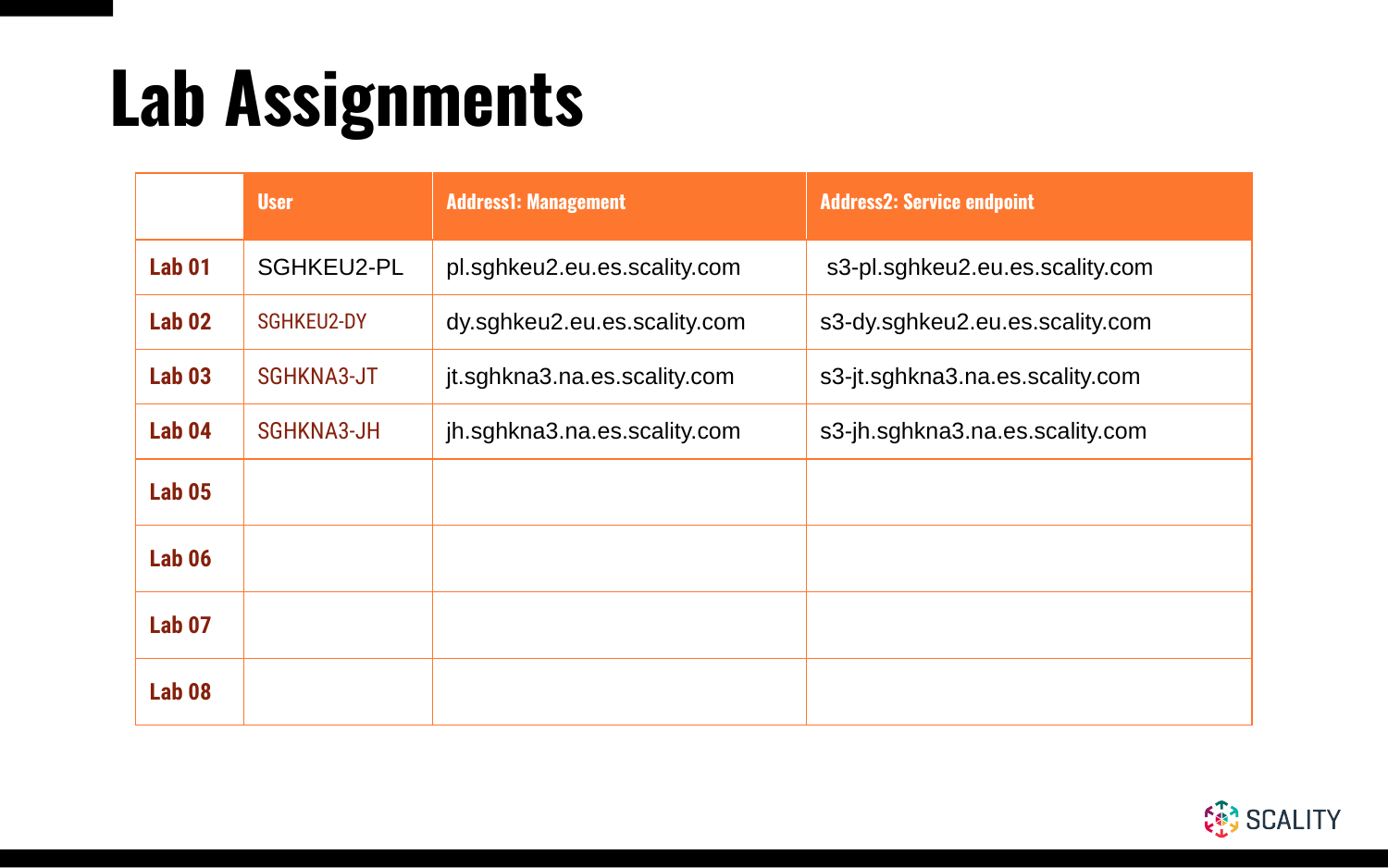

# Lab Assignments
|  | User | Address1: Management | Address2: Service endpoint |
| --- | --- | --- | --- |
| Lab 01 | SGHKEU2-PL | pl.sghkeu2.eu.es.scality.com | s3-pl.sghkeu2.eu.es.scality.com |
| Lab 02 | SGHKEU2-DY | dy.sghkeu2.eu.es.scality.com | s3-dy.sghkeu2.eu.es.scality.com |
| Lab 03 | SGHKNA3-JT | jt.sghkna3.na.es.scality.com | s3-jt.sghkna3.na.es.scality.com |
| Lab 04 | SGHKNA3-JH | jh.sghkna3.na.es.scality.com | s3-jh.sghkna3.na.es.scality.com |
| Lab 05 |  |  |  |
| Lab 06 |  |  |  |
| Lab 07 |  |  |  |
| Lab 08 |  |  |  |